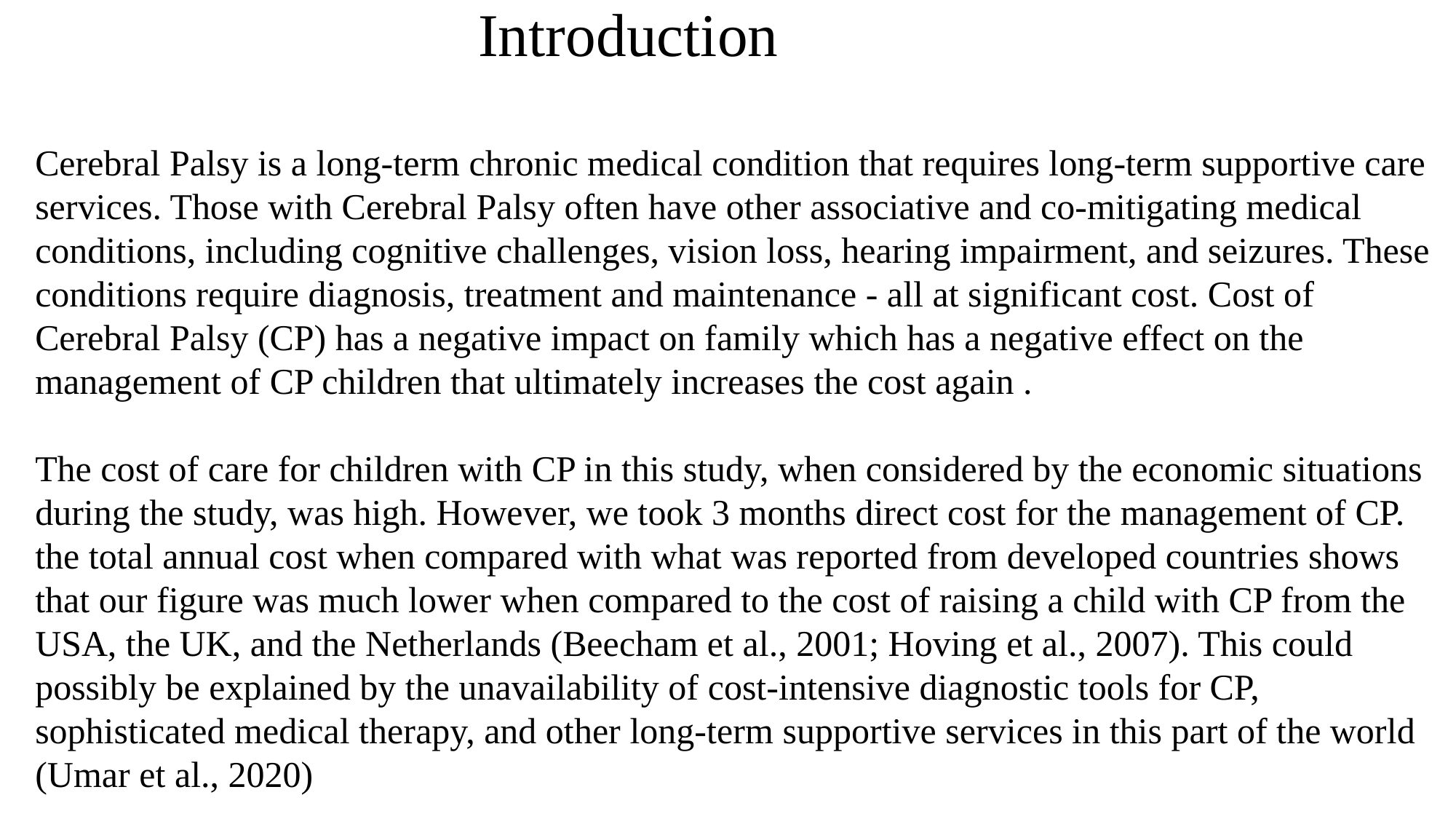

Introduction
Cerebral Palsy is a long-term chronic medical condition that requires long-term supportive care services. Those with Cerebral Palsy often have other associative and co-mitigating medical conditions, including cognitive challenges, vision loss, hearing impairment, and seizures. These conditions require diagnosis, treatment and maintenance - all at significant cost. Cost of Cerebral Palsy (CP) has a negative impact on family which has a negative effect on the management of CP children that ultimately increases the cost again .

The cost of care for children with CP in this study, when considered by the economic situations during the study, was high. However, we took 3 months direct cost for the management of CP. the total annual cost when compared with what was reported from developed countries shows that our figure was much lower when compared to the cost of raising a child with CP from the USA, the UK, and the Netherlands (Beecham et al., 2001; Hoving et al., 2007). This could possibly be explained by the unavailability of cost-intensive diagnostic tools for CP, sophisticated medical therapy, and other long-term supportive services in this part of the world (Umar et al., 2020)